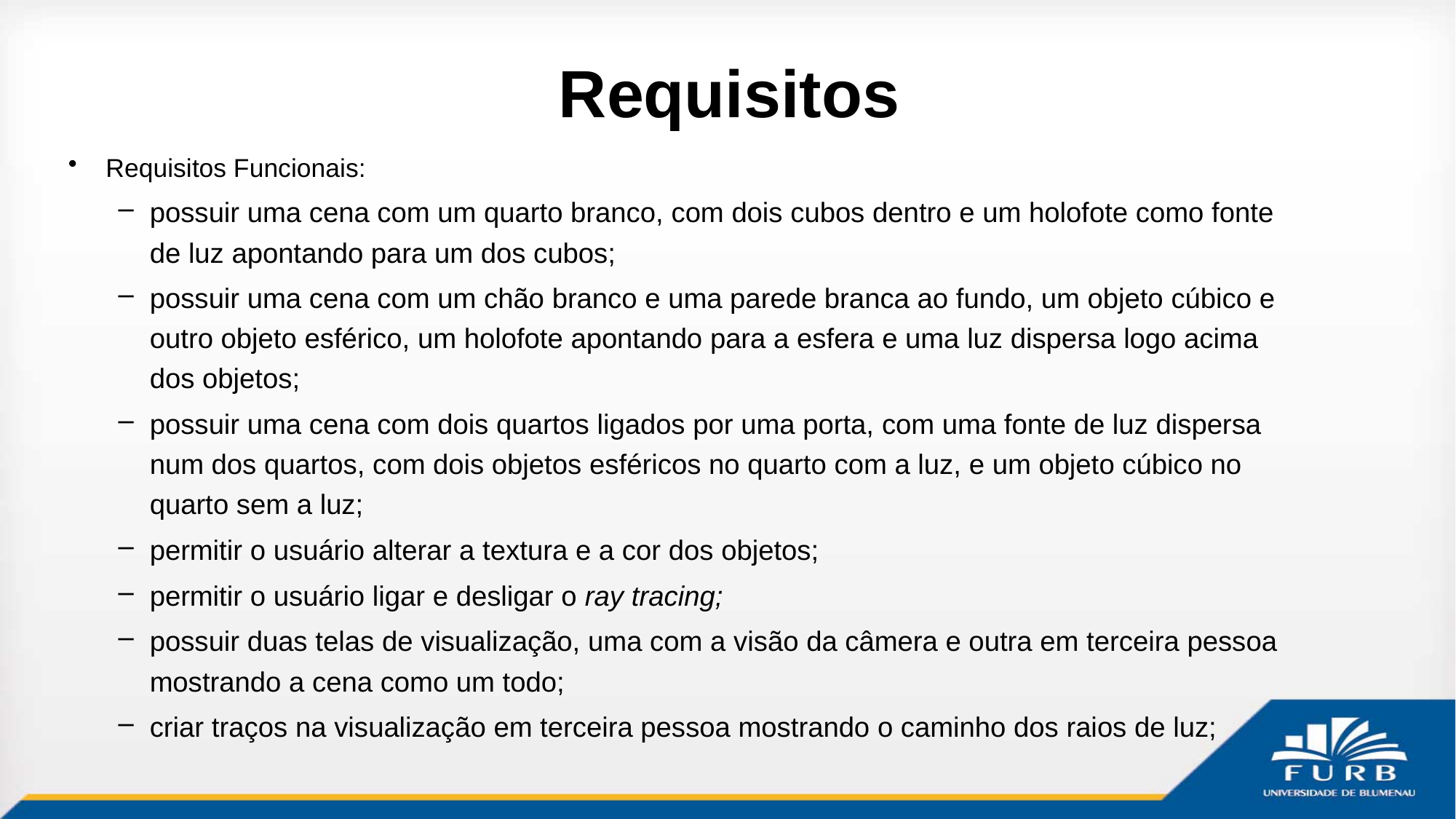

# Requisitos
Requisitos Funcionais:
possuir uma cena com um quarto branco, com dois cubos dentro e um holofote como fonte de luz apontando para um dos cubos;
possuir uma cena com um chão branco e uma parede branca ao fundo, um objeto cúbico e outro objeto esférico, um holofote apontando para a esfera e uma luz dispersa logo acima dos objetos;
possuir uma cena com dois quartos ligados por uma porta, com uma fonte de luz dispersa num dos quartos, com dois objetos esféricos no quarto com a luz, e um objeto cúbico no quarto sem a luz;
permitir o usuário alterar a textura e a cor dos objetos;
permitir o usuário ligar e desligar o ray tracing;
possuir duas telas de visualização, uma com a visão da câmera e outra em terceira pessoa mostrando a cena como um todo;
criar traços na visualização em terceira pessoa mostrando o caminho dos raios de luz;